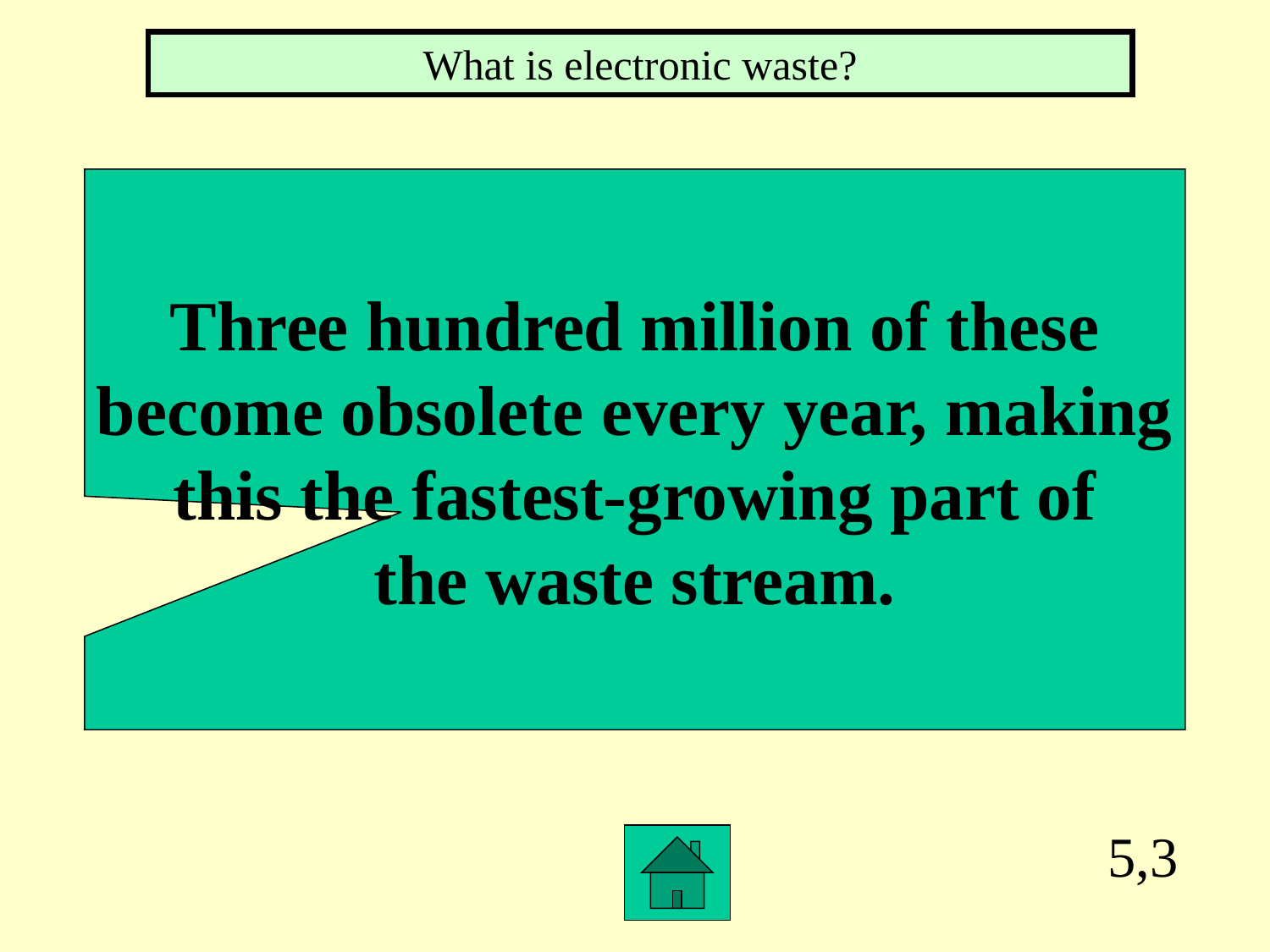

What is electronic waste?
Three hundred million of these
become obsolete every year, making
this the fastest-growing part of
the waste stream.
5,3